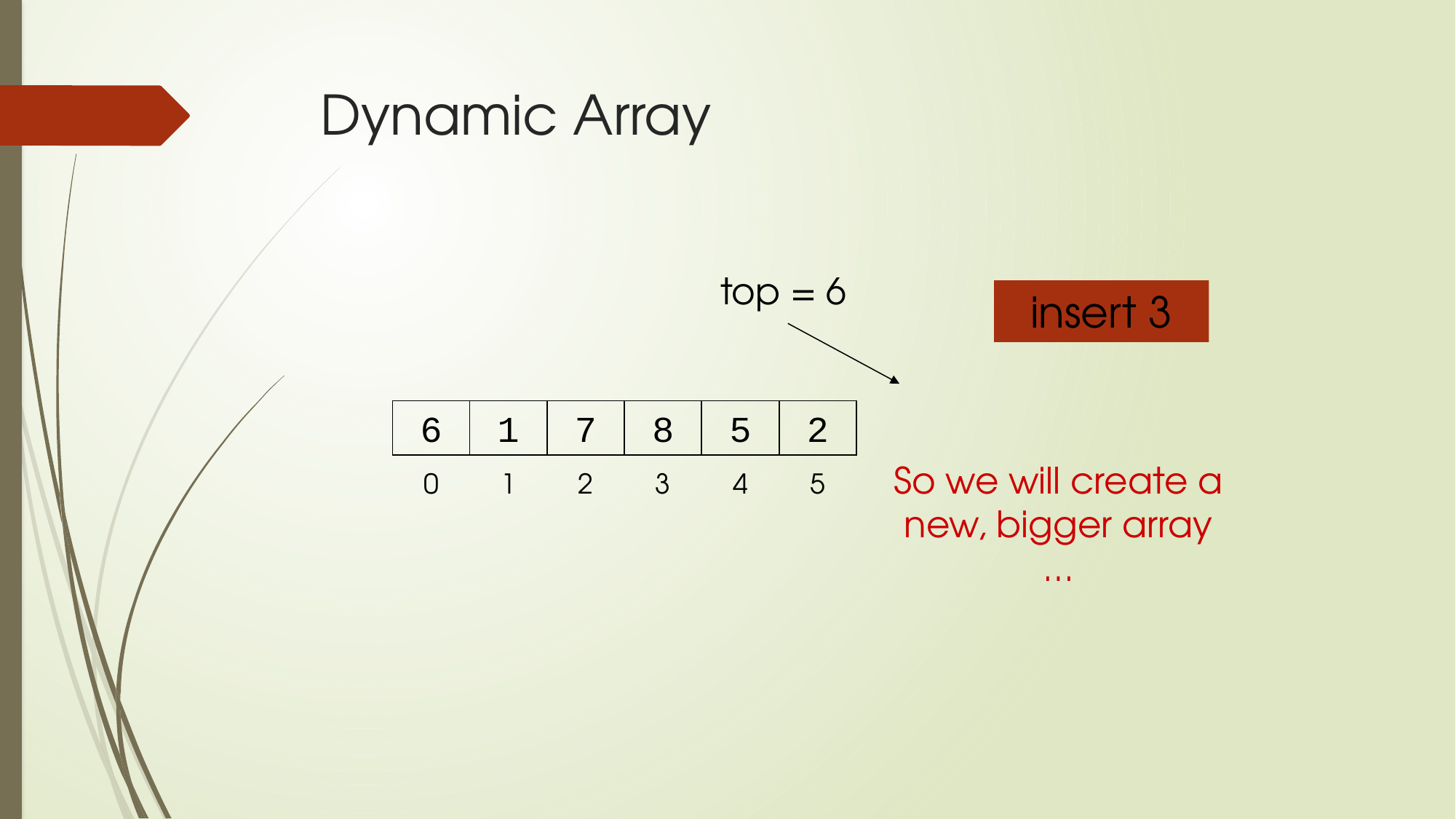

# Dynamic Array
top = 6
insert 3

6
1
7
8
5
2
So we will create a new, bigger array …

0
1
2
3
4
5